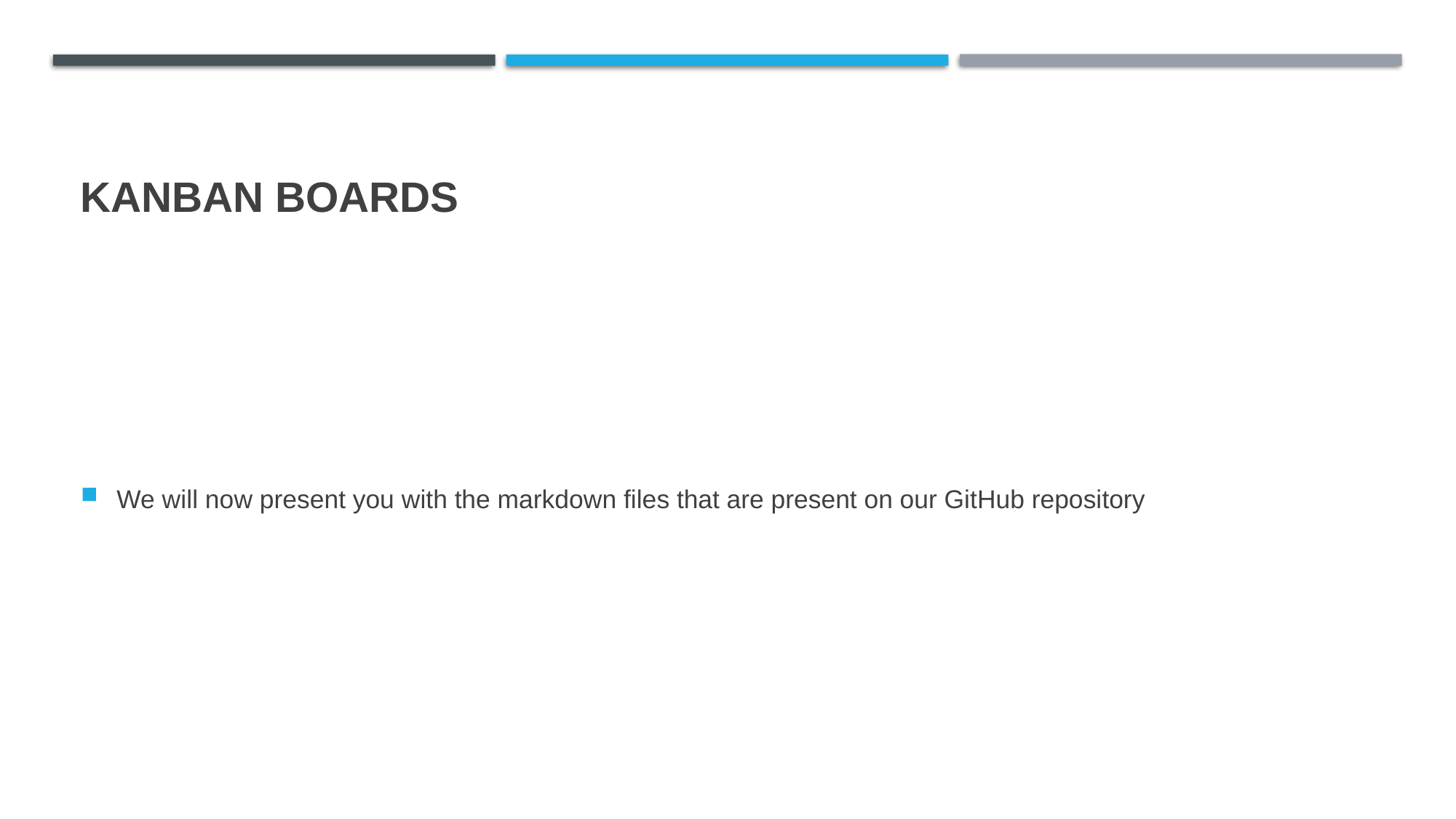

# Kanban Boards
We will now present you with the markdown files that are present on our GitHub repository